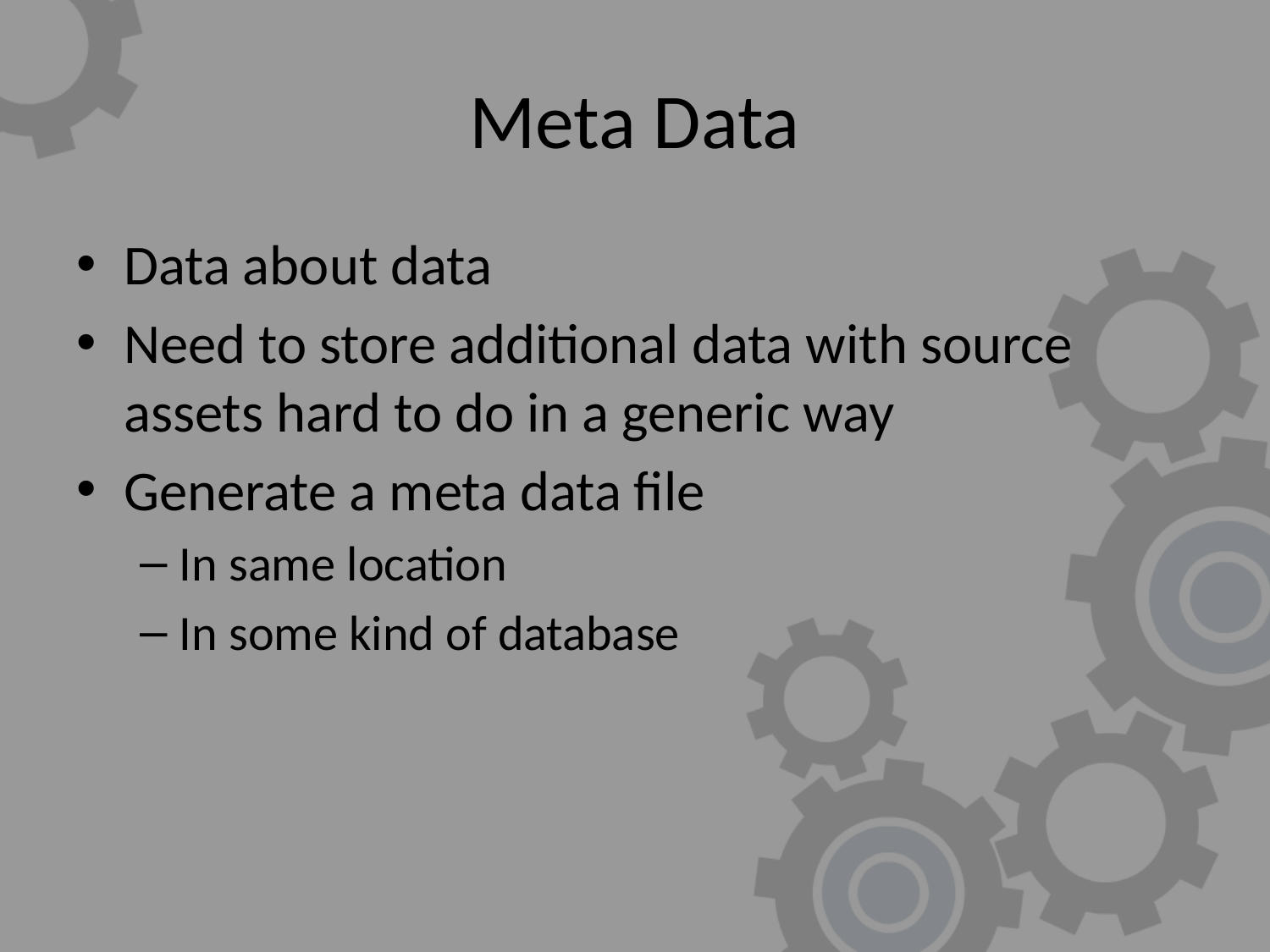

# Meta Data
Data about data
Need to store additional data with source assets hard to do in a generic way
Generate a meta data file
In same location
In some kind of database